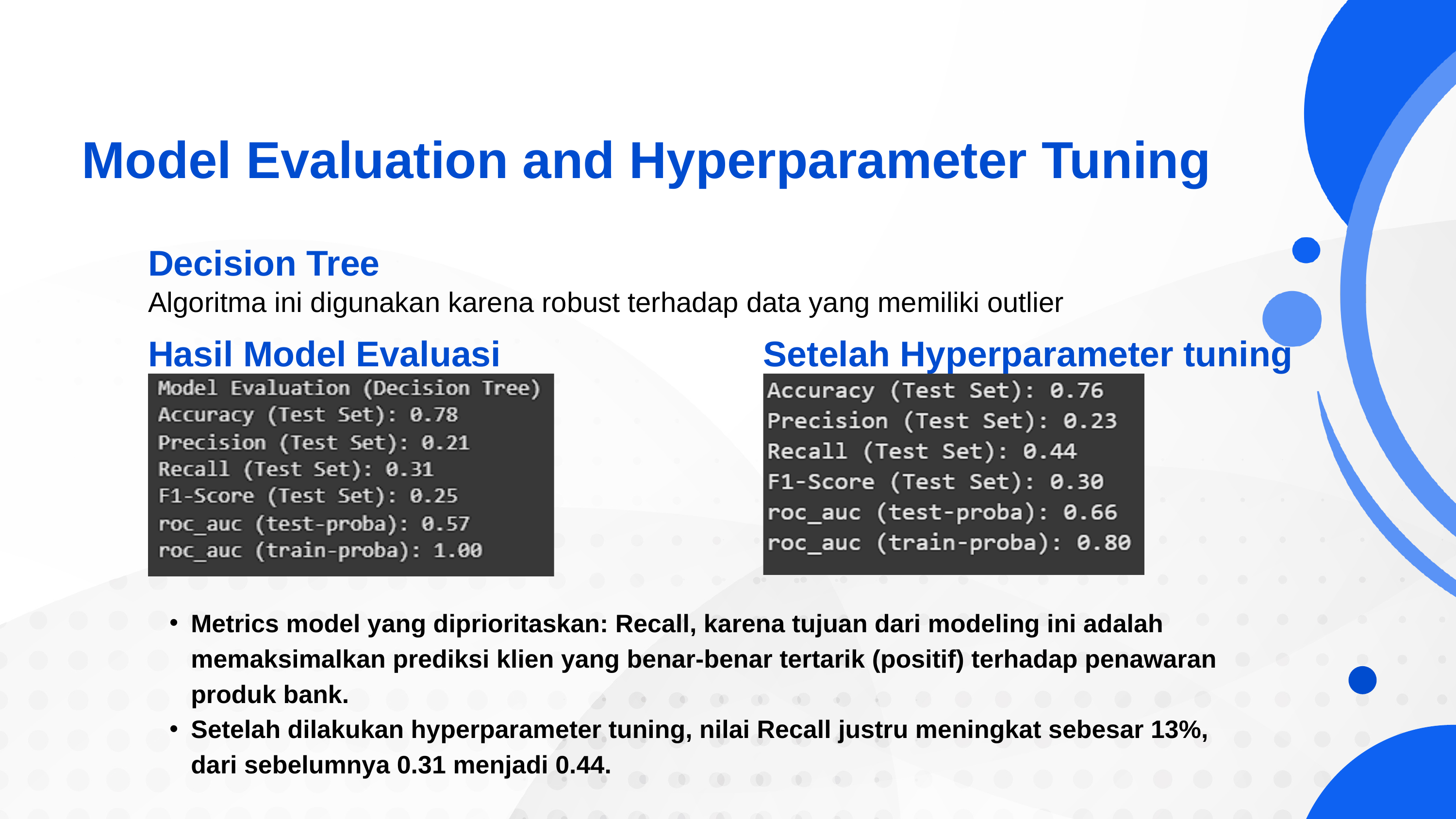

Model Evaluation and Hyperparameter Tuning
Decision Tree
Algoritma ini digunakan karena robust terhadap data yang memiliki outlier
Hasil Model Evaluasi
Setelah Hyperparameter tuning

Metrics model yang diprioritaskan: Recall, karena tujuan dari modeling ini adalah memaksimalkan prediksi klien yang benar-benar tertarik (positif) terhadap penawaran produk bank.
Setelah dilakukan hyperparameter tuning, nilai Recall justru meningkat sebesar 13%, dari sebelumnya 0.31 menjadi 0.44.